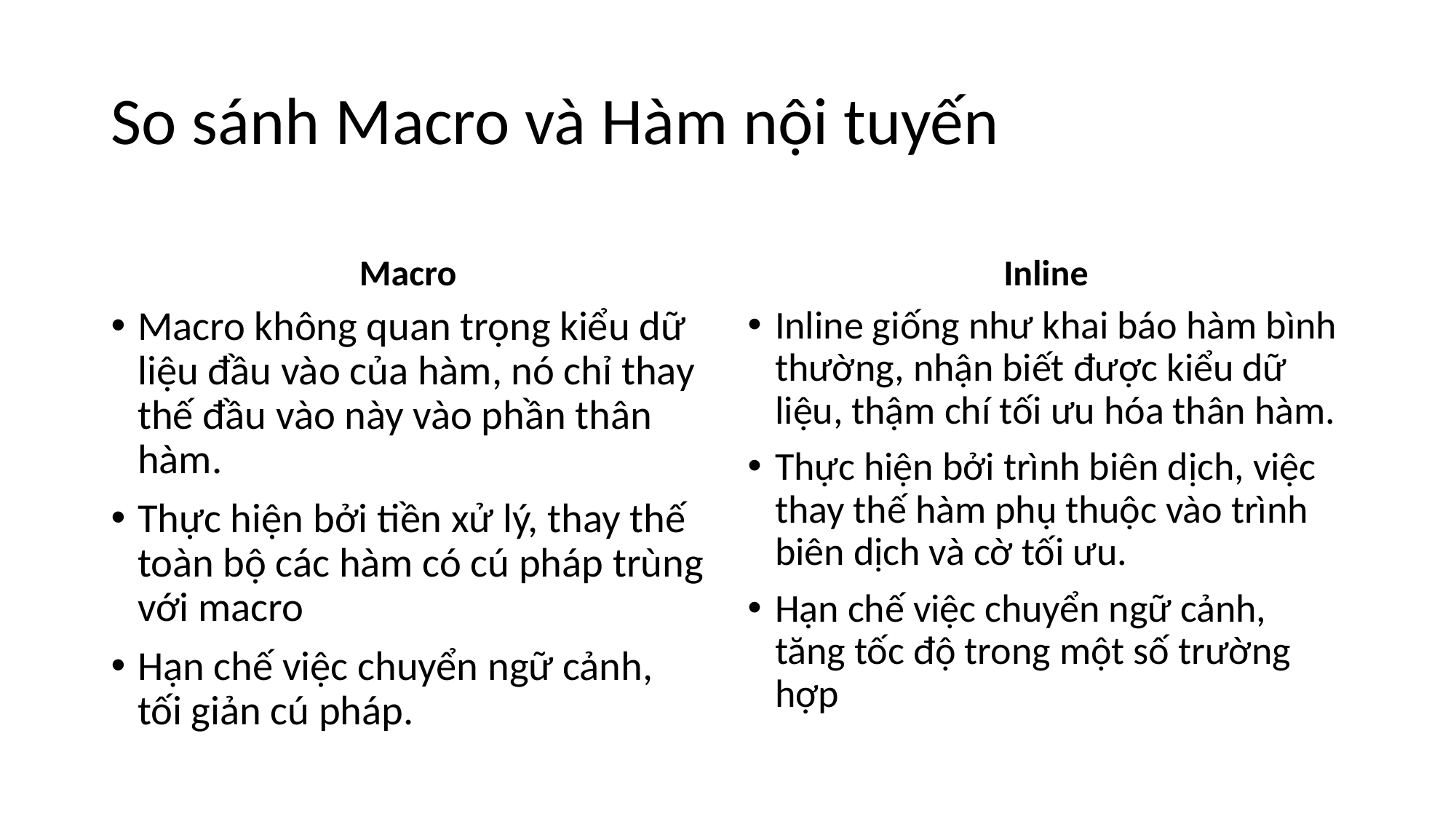

# So sánh Macro và Hàm nội tuyến
Macro
Inline
Macro không quan trọng kiểu dữ liệu đầu vào của hàm, nó chỉ thay thế đầu vào này vào phần thân hàm.
Thực hiện bởi tiền xử lý, thay thế toàn bộ các hàm có cú pháp trùng với macro
Hạn chế việc chuyển ngữ cảnh, tối giản cú pháp.

Inline giống như khai báo hàm bình thường, nhận biết được kiểu dữ liệu, thậm chí tối ưu hóa thân hàm.
Thực hiện bởi trình biên dịch, việc thay thế hàm phụ thuộc vào trình biên dịch và cờ tối ưu.
Hạn chế việc chuyển ngữ cảnh, tăng tốc độ trong một số trường hợp